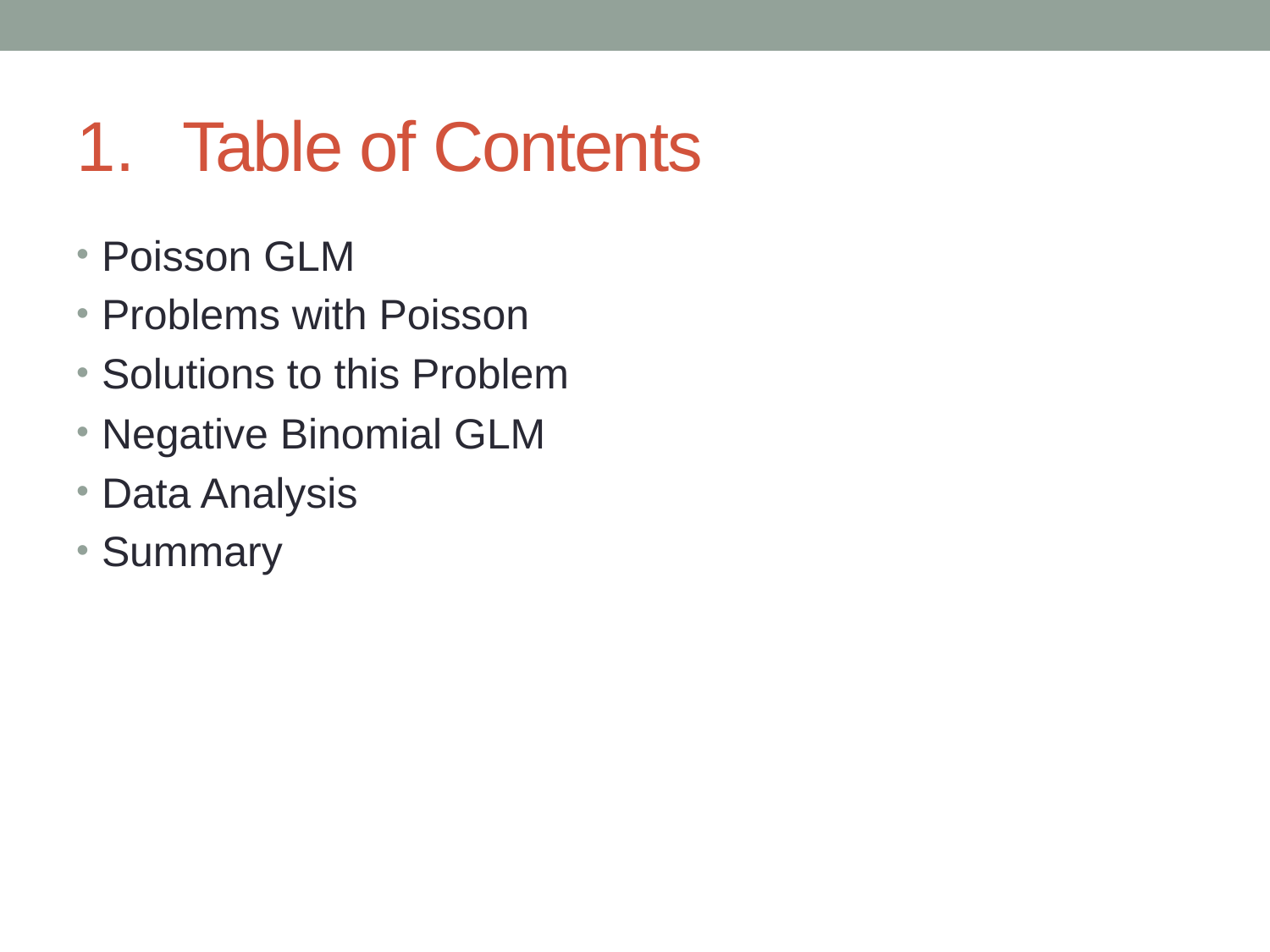

# Table of Contents
Poisson GLM
Problems with Poisson
Solutions to this Problem
Negative Binomial GLM
Data Analysis
Summary